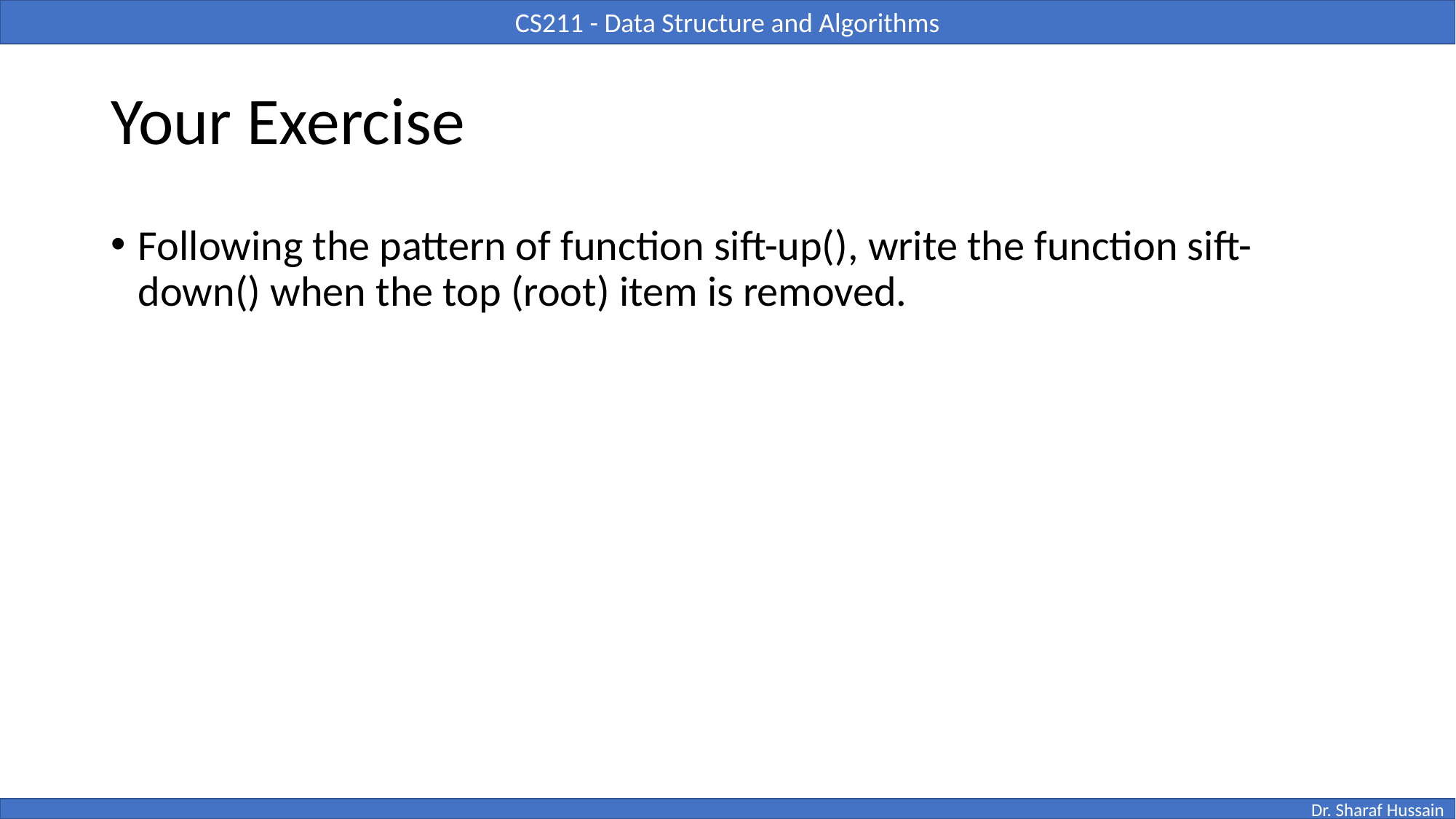

# Your Exercise
Following the pattern of function sift-up(), write the function sift-down() when the top (root) item is removed.